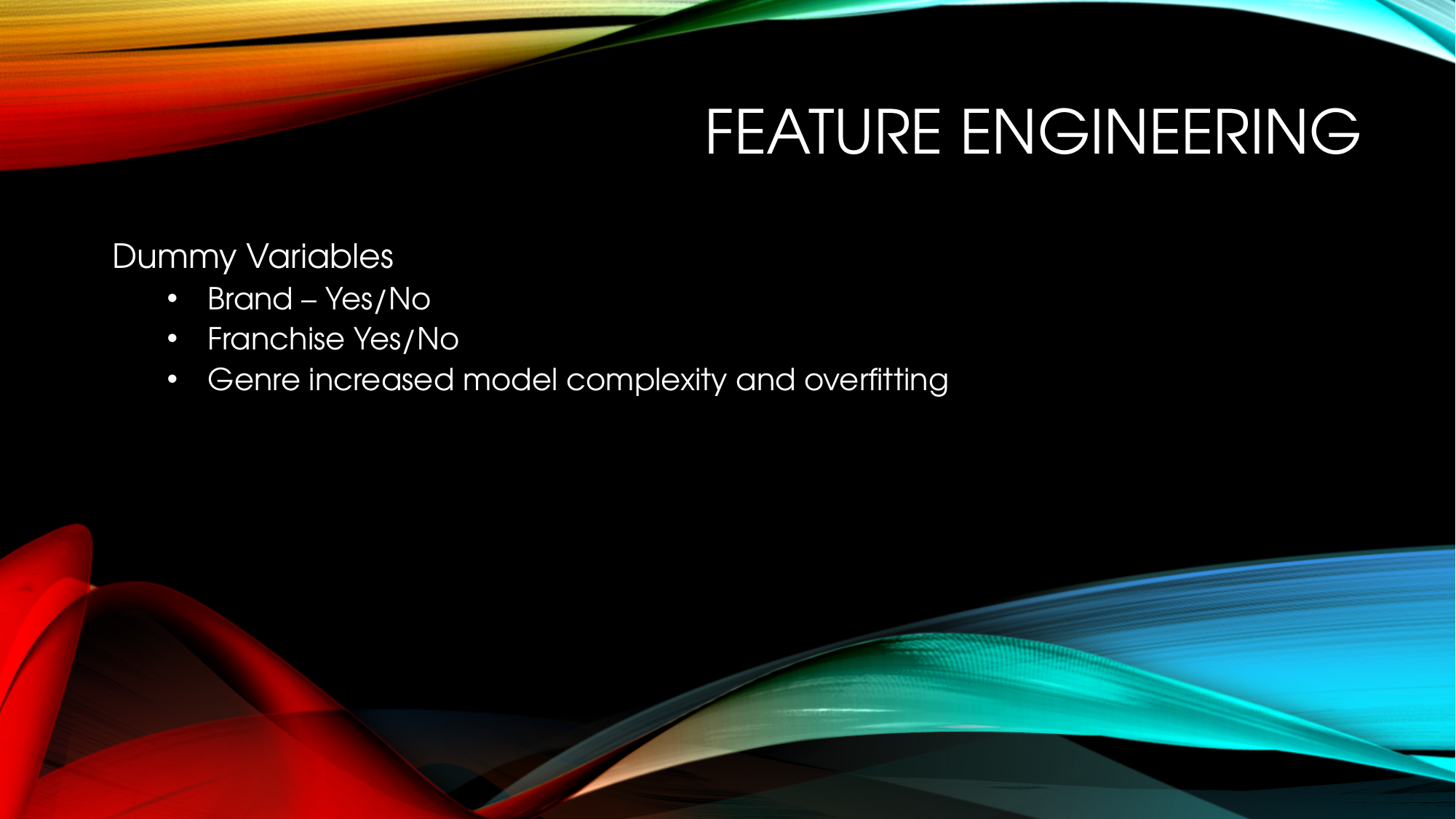

# Feature Engineering
Dummy Variables
Brand – Yes/No
Franchise Yes/No
Genre increased model complexity and overfitting